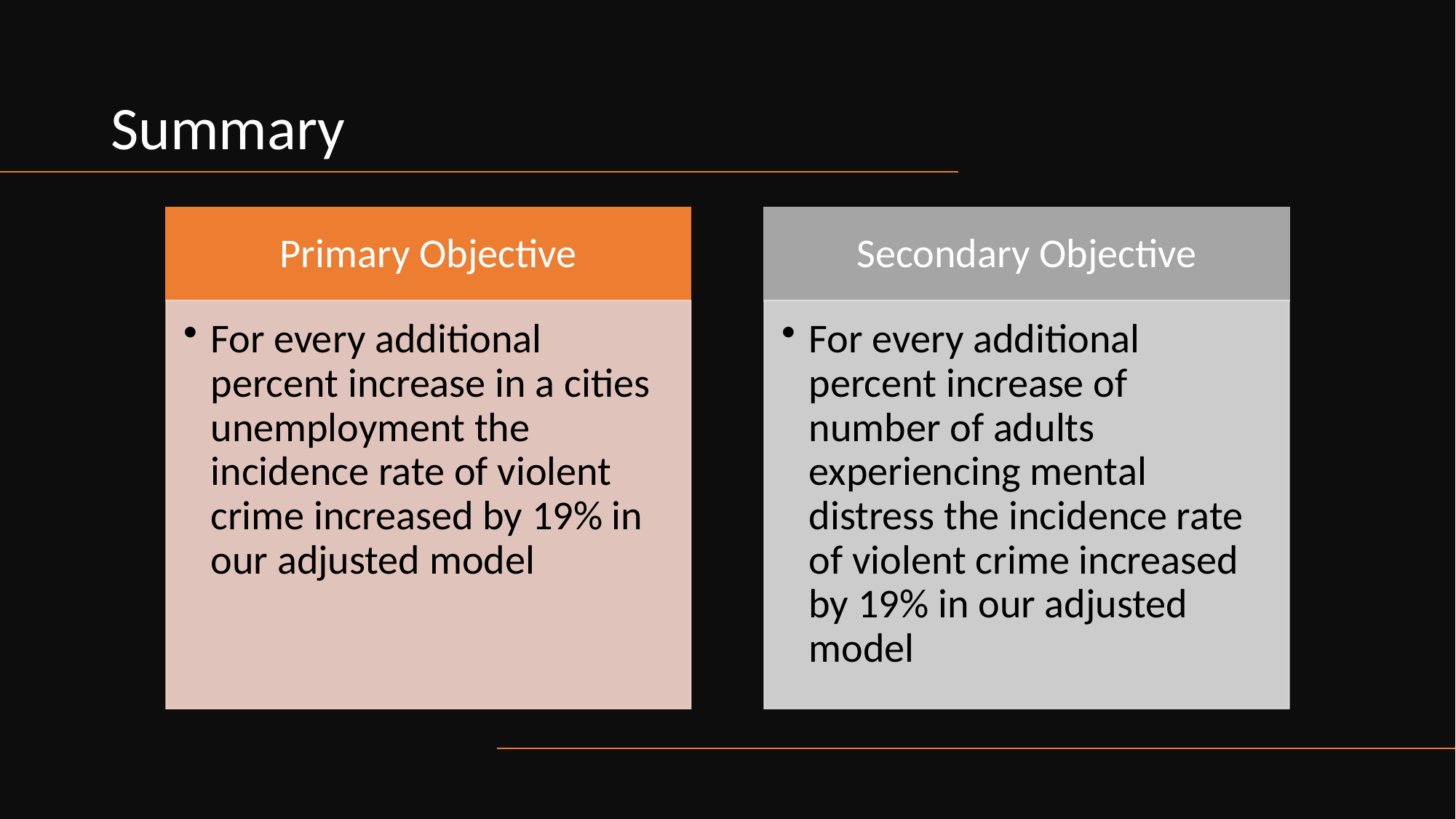

# Summary
Primary Objective
For every additional percent increase in a cities unemployment the incidence rate of violent crime increased by 19% in our adjusted model
Secondary Objective
For every additional percent increase of number of adults experiencing mental distress the incidence rate of violent crime increased by 19% in our adjusted model